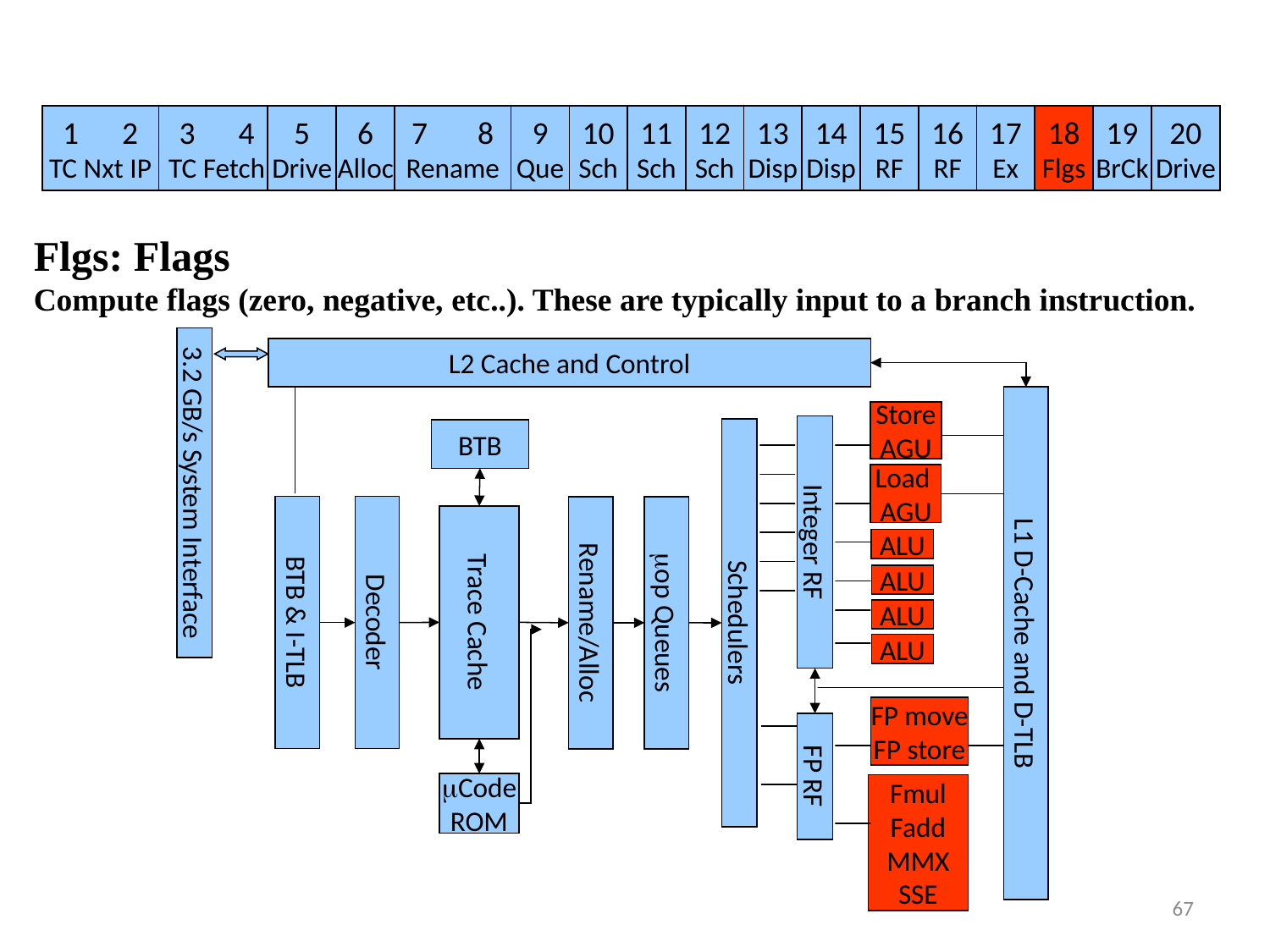

1      2
TC Nxt IP
3      4
TC Fetch
5
Drive
6
Alloc
7       8
Rename
9
Que
10
Sch

11
Sch
12
Sch
13
Disp
14
Disp
15
RF
16
RF
17
Ex
18
Flgs
19
BrCk
20
Drive
Flgs: Flags
Compute flags (zero, negative, etc..). These are typically input to a branch instruction.
3.2 GB/s System Interface
L2 Cache and Control

L1 D-Cache and D-TLB
Store
AGU
Integer RF
Schedulers
BTB

Load
AGU

BTB & I-TLB
Decoder
Rename/Alloc
μop Queues

Trace Cache
ALU

ALU

ALU

ALU

FP move
FP store
FP RF

μCode
ROM
Fmul
Fadd
MMX
SSE

67